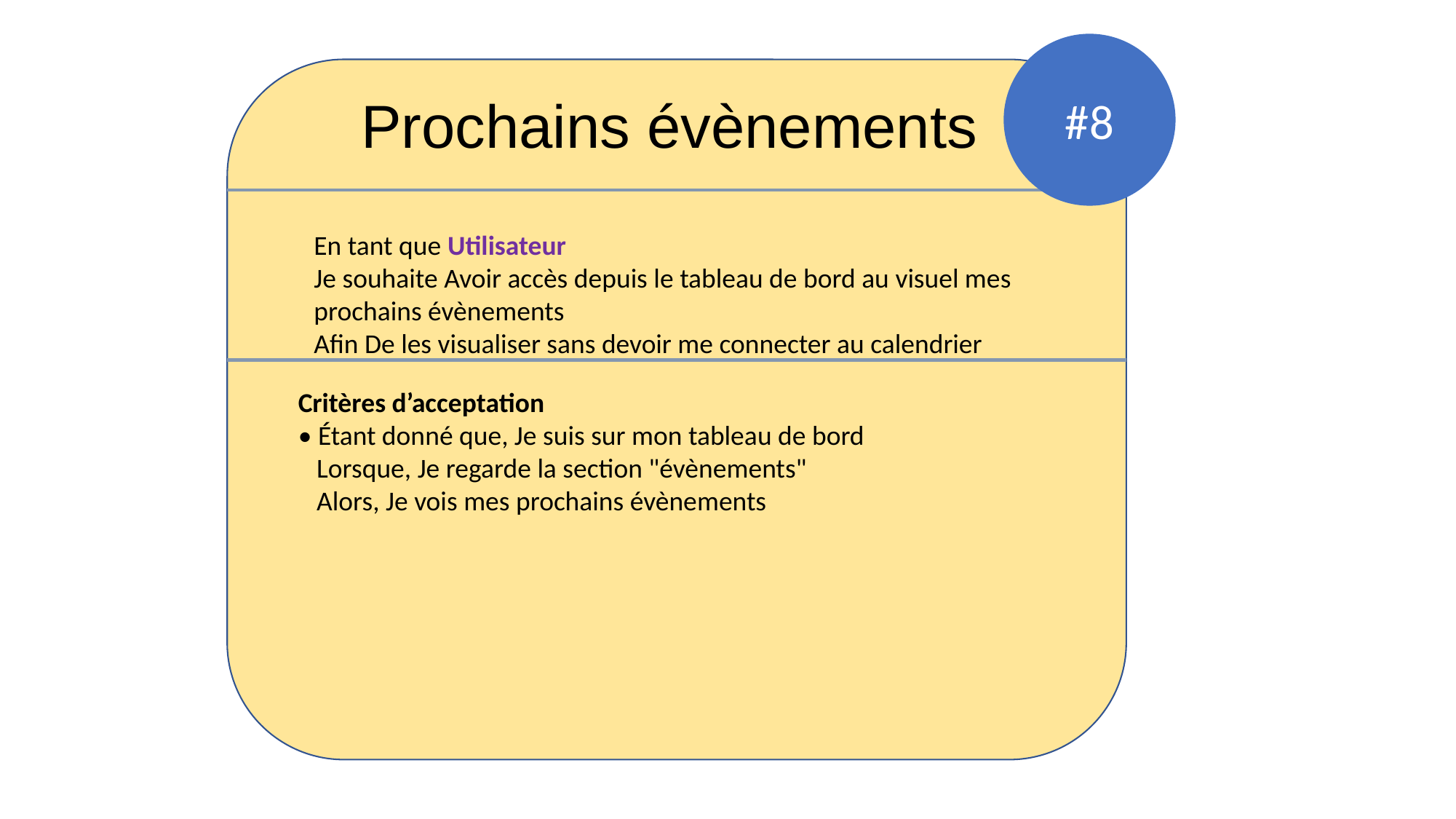

#8

Prochains évènements
En tant que Utilisateur
Je souhaite Avoir accès depuis le tableau de bord au visuel mes prochains évènements
Afin De les visualiser sans devoir me connecter au calendrier
Critères d’acceptation
• Étant donné que, Je suis sur mon tableau de bord
   Lorsque, Je regarde la section "évènements"
   Alors, Je vois mes prochains évènements